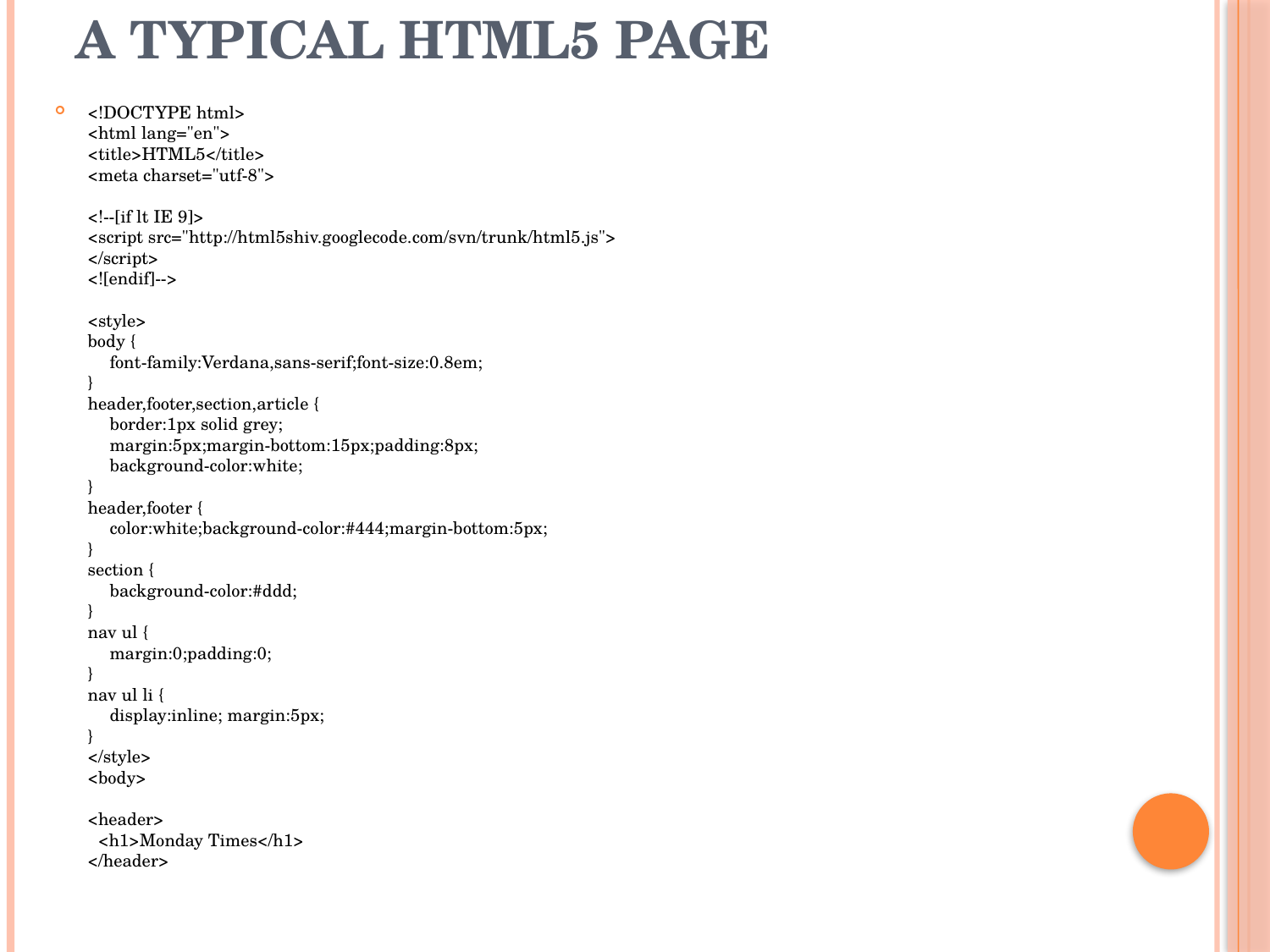

# A Typical HTML5 Page
<!DOCTYPE html>
<html lang="en">
<title>HTML5</title>
<meta charset="utf-8">
<!--[if lt IE 9]>
<script src="http://html5shiv.googlecode.com/svn/trunk/html5.js">
</script>
<![endif]-->
<style>
body {
    font-family:Verdana,sans-serif;font-size:0.8em;
}
header,footer,section,article {
    border:1px solid grey;
    margin:5px;margin-bottom:15px;padding:8px;
    background-color:white;
}
header,footer {
    color:white;background-color:#444;margin-bottom:5px;
}
section {
    background-color:#ddd;
}
nav ul {
    margin:0;padding:0;
}
nav ul li {
    display:inline; margin:5px;
}
</style>
<body>
<header>
  <h1>Monday Times</h1>
</header>